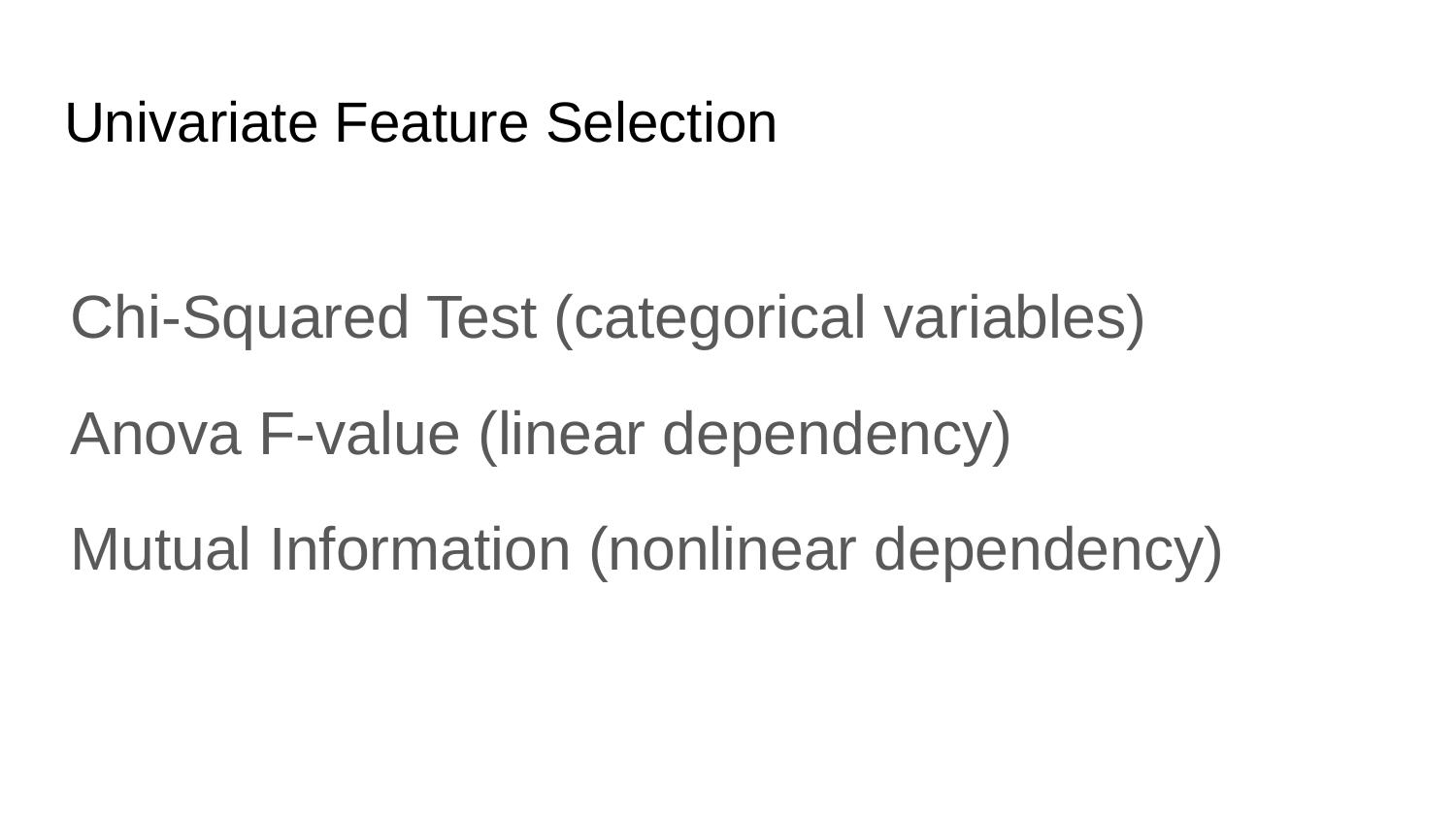

# Univariate Feature Selection
Chi-Squared Test (categorical variables)
Anova F-value (linear dependency)
Mutual Information (nonlinear dependency)